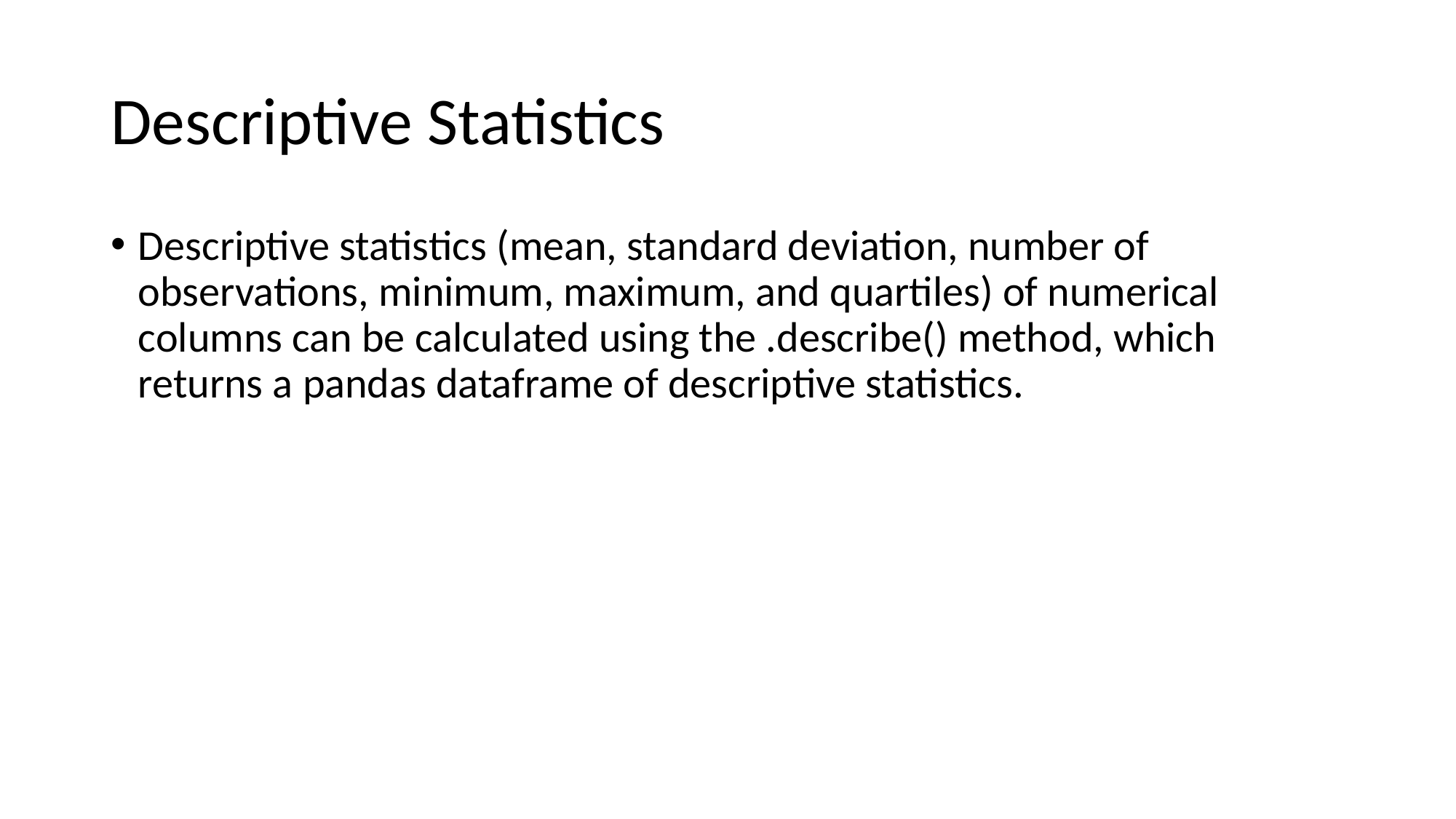

# Descriptive Statistics
Descriptive statistics (mean, standard deviation, number of observations, minimum, maximum, and quartiles) of numerical columns can be calculated using the .describe() method, which returns a pandas dataframe of descriptive statistics.